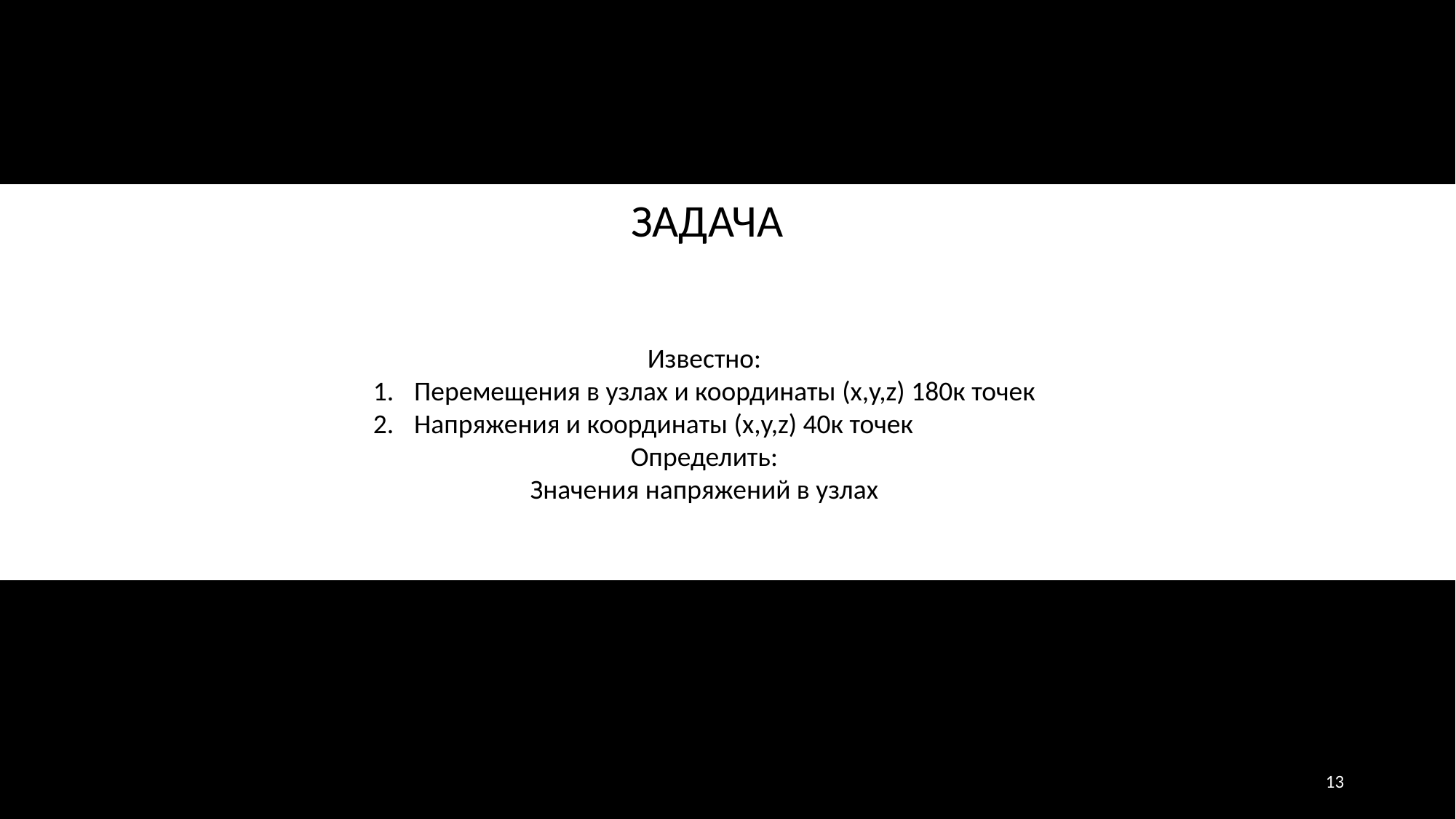

ЗАДАЧА
Известно:
Перемещения в узлах и координаты (x,y,z) 180к точек
Напряжения и координаты (x,y,z) 40к точек
Определить:
Значения напряжений в узлах

13